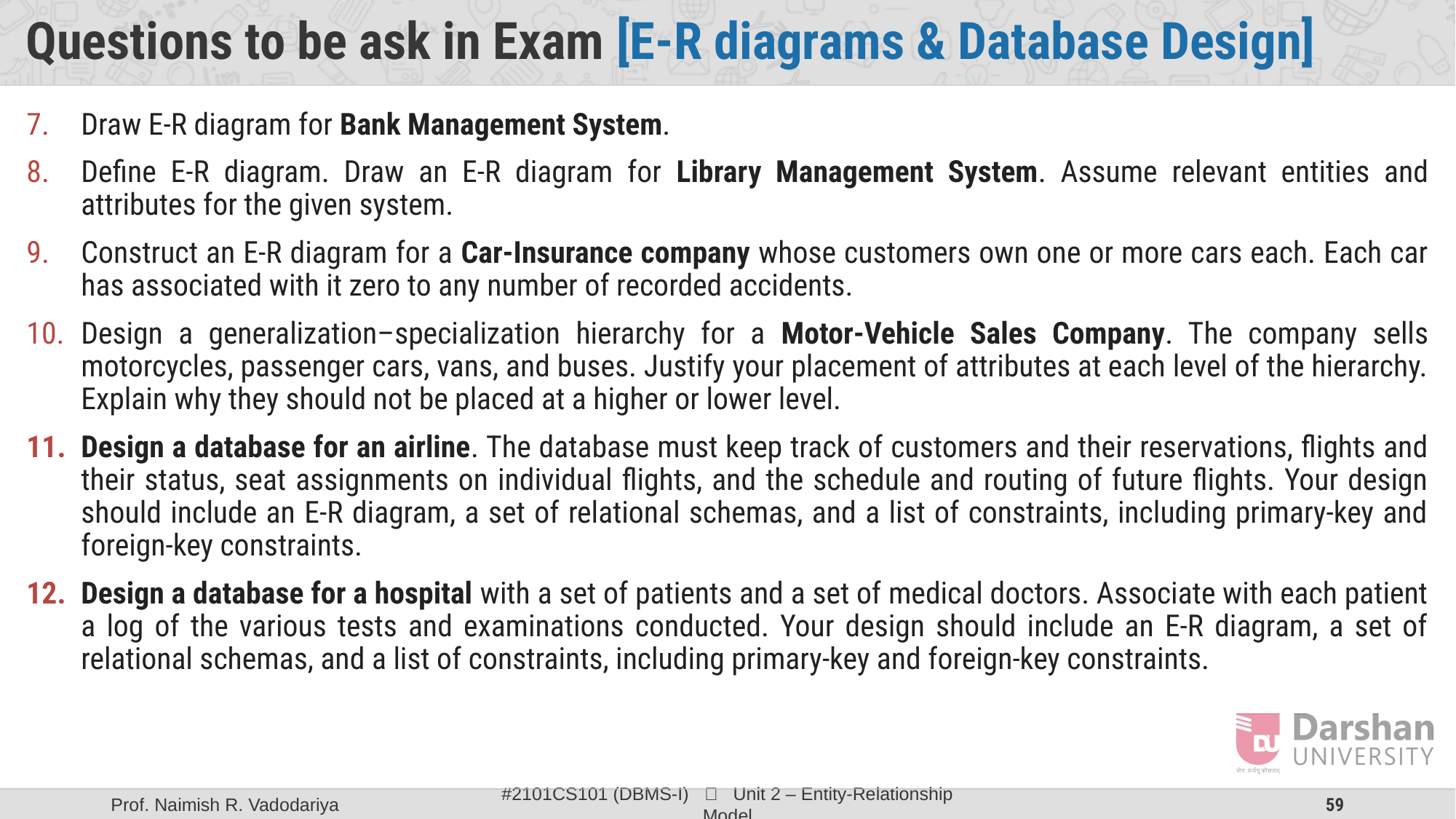

# Questions to be ask in Exam [E-R diagrams & Database Design]
Draw E-R diagram for Bank Management System.
Define E-R diagram. Draw an E-R diagram for Library Management System. Assume relevant entities and attributes for the given system.
Construct an E-R diagram for a Car-Insurance company whose customers own one or more cars each. Each car has associated with it zero to any number of recorded accidents.
Design a generalization–specialization hierarchy for a Motor-Vehicle Sales Company. The company sells motorcycles, passenger cars, vans, and buses. Justify your placement of attributes at each level of the hierarchy. Explain why they should not be placed at a higher or lower level.
Design a database for an airline. The database must keep track of customers and their reservations, flights and their status, seat assignments on individual flights, and the schedule and routing of future flights. Your design should include an E-R diagram, a set of relational schemas, and a list of constraints, including primary-key and foreign-key constraints.
Design a database for a hospital with a set of patients and a set of medical doctors. Associate with each patient a log of the various tests and examinations conducted. Your design should include an E-R diagram, a set of relational schemas, and a list of constraints, including primary-key and foreign-key constraints.